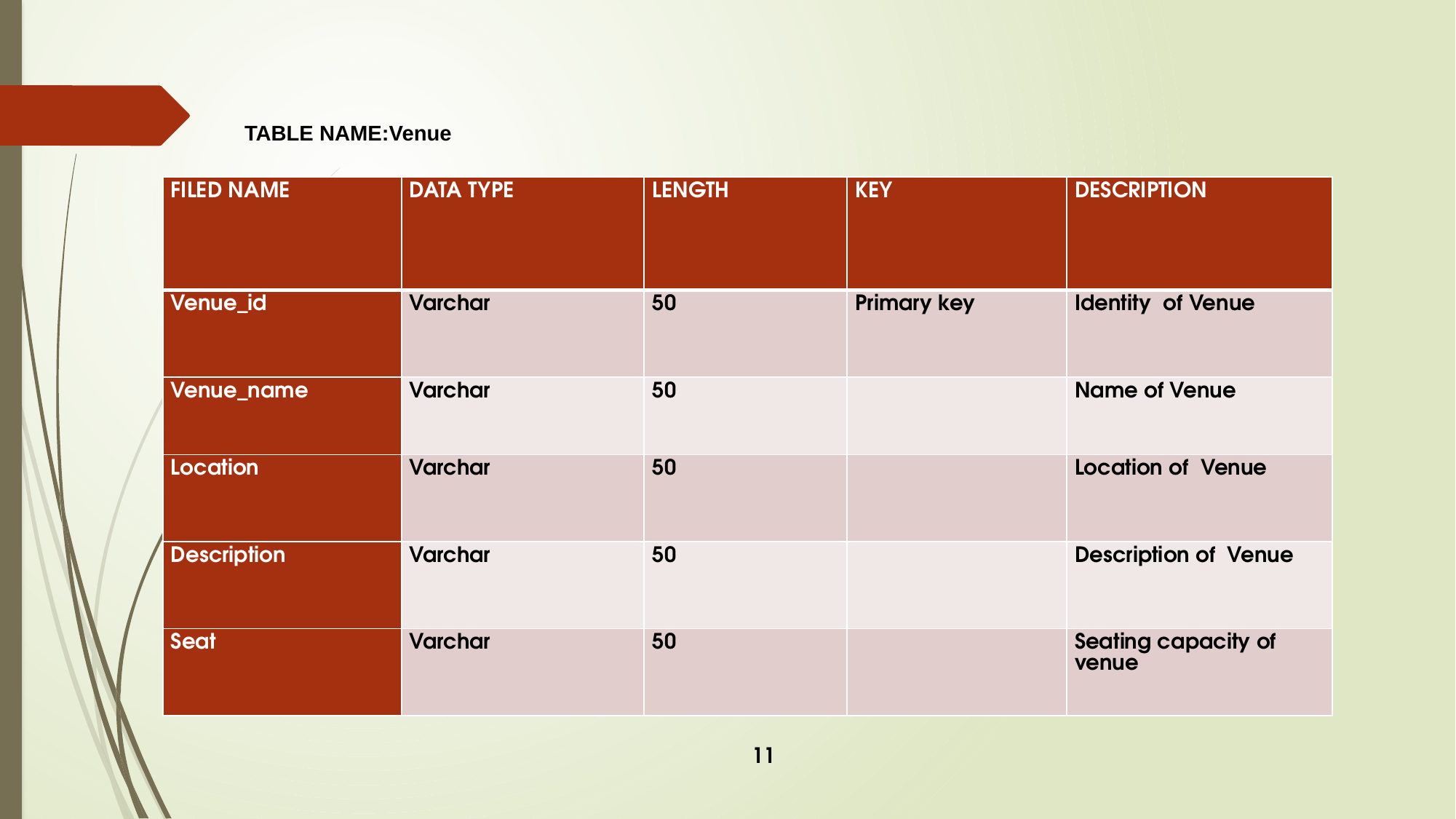

TABLE NAME:Venue
| FILED NAME | DATA TYPE | LENGTH | KEY | DESCRIPTION |
| --- | --- | --- | --- | --- |
| Venue\_id | Varchar | 50 | Primary key | Identity of Venue |
| Venue\_name | Varchar | 50 |  | Name of Venue |
| Location | Varchar | 50 |  | Location of Venue |
| Description | Varchar | 50 |  | Description of Venue |
| Seat | Varchar | 50 |  | Seating capacity of venue |
11